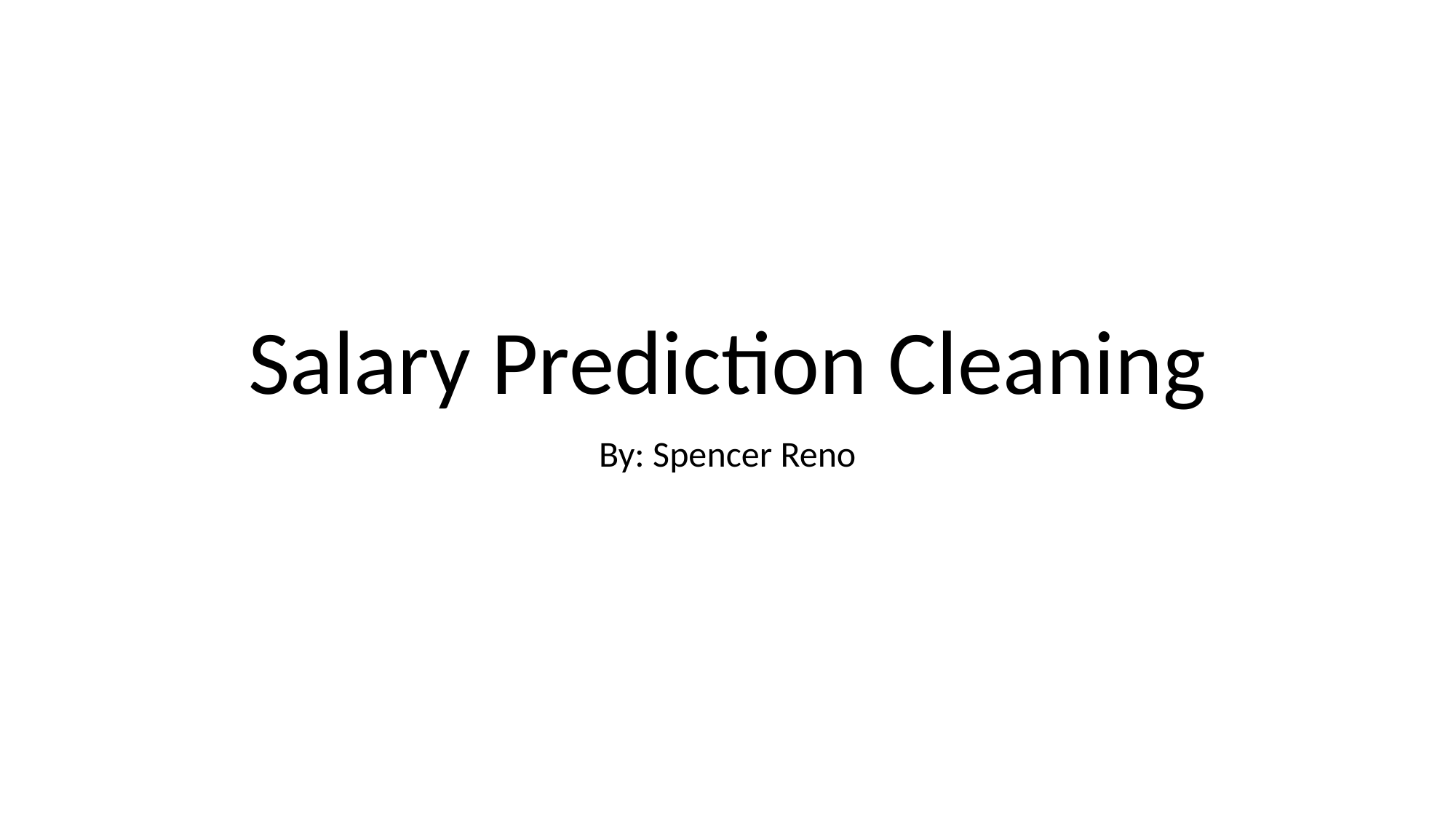

# Salary Prediction Cleaning
By: Spencer Reno